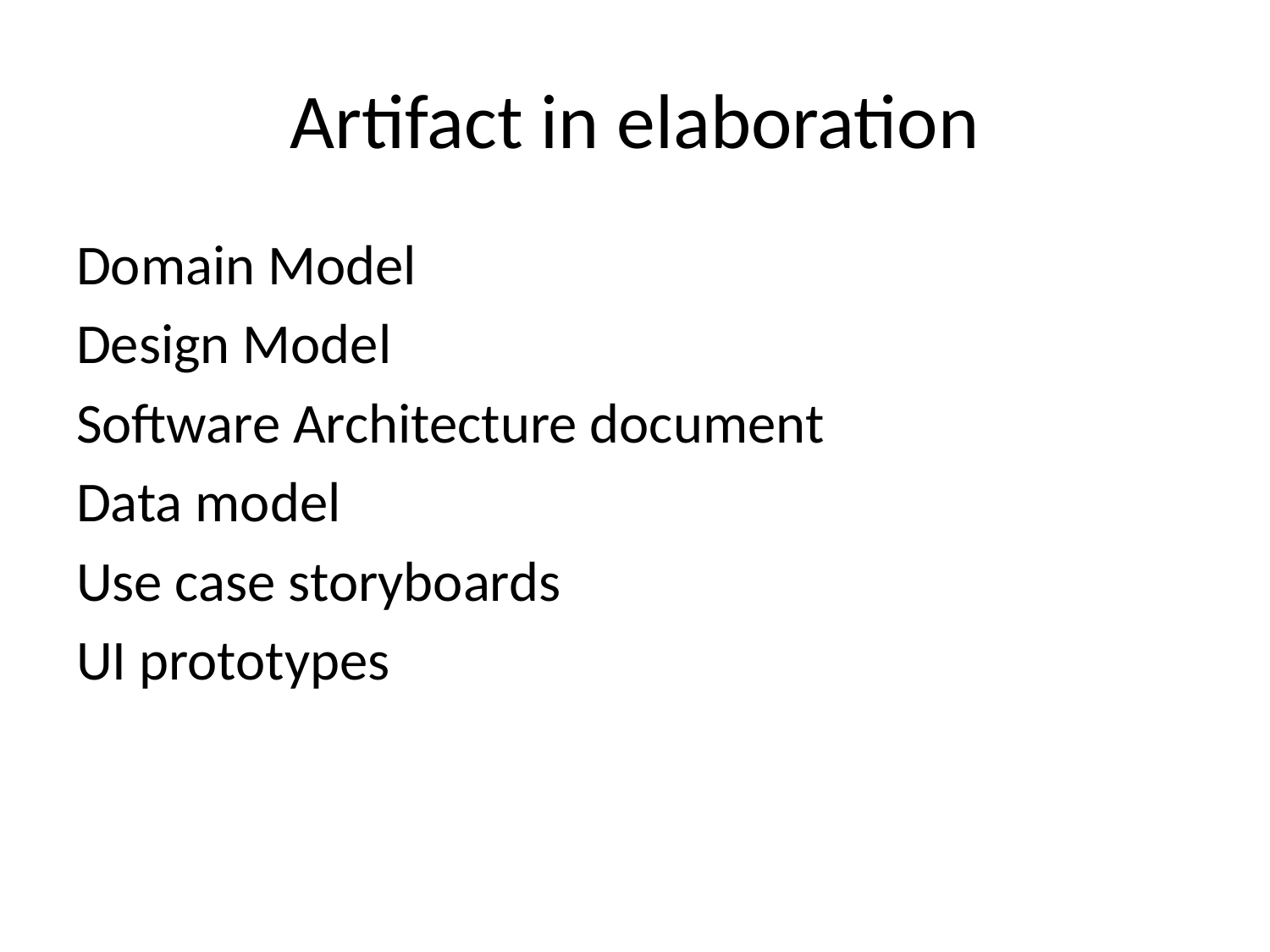

# Artifact in elaboration
Domain Model
Design Model
Software Architecture document
Data model
Use case storyboards
UI prototypes